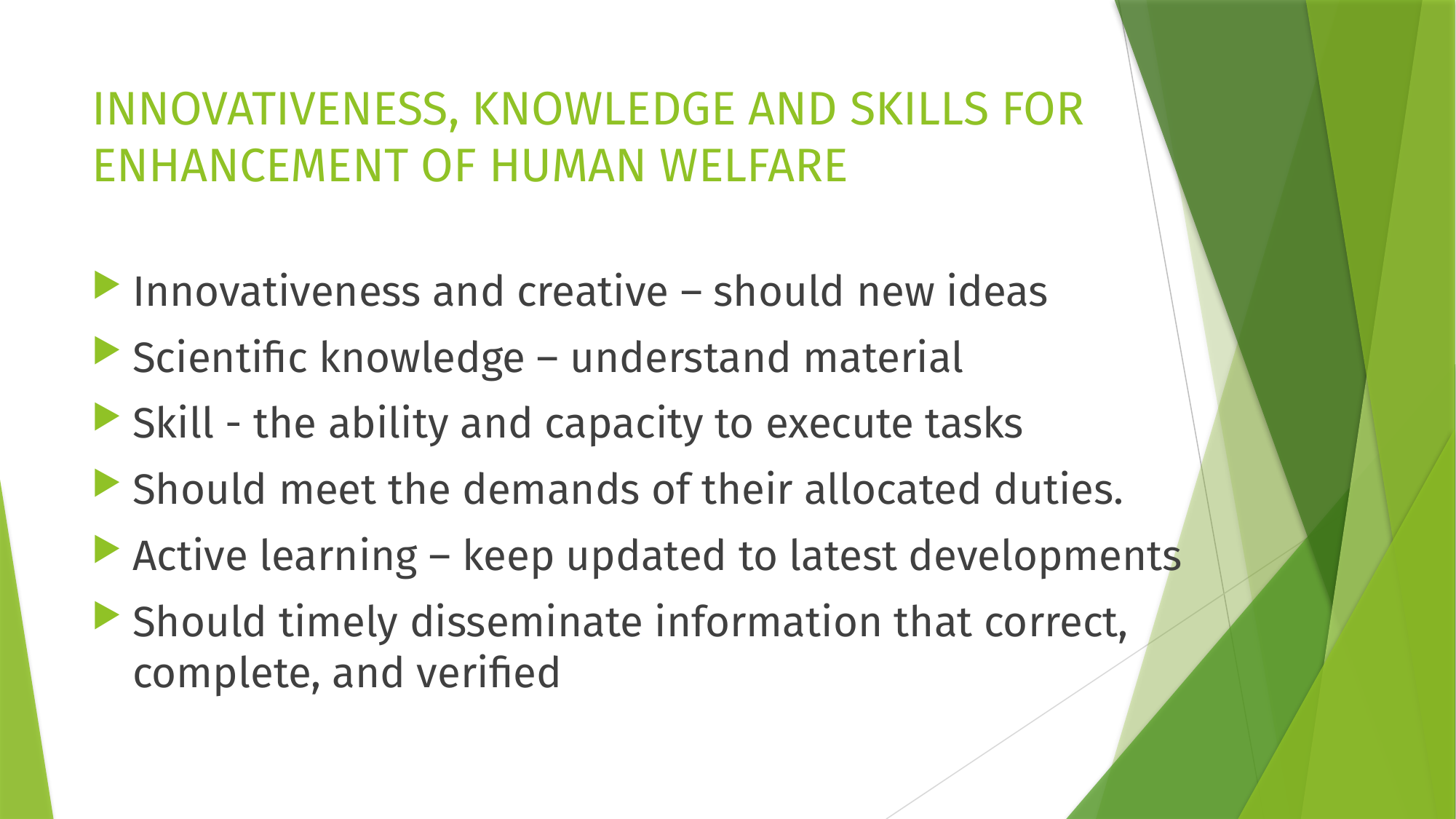

# INNOVATIVENESS, KNOWLEDGE AND SKILLS FOR ENHANCEMENT OF HUMAN WELFARE
Innovativeness and creative – should new ideas
Scientific knowledge – understand material
Skill - the ability and capacity to execute tasks
Should meet the demands of their allocated duties.
Active learning – keep updated to latest developments
Should timely disseminate information that correct, complete, and verified